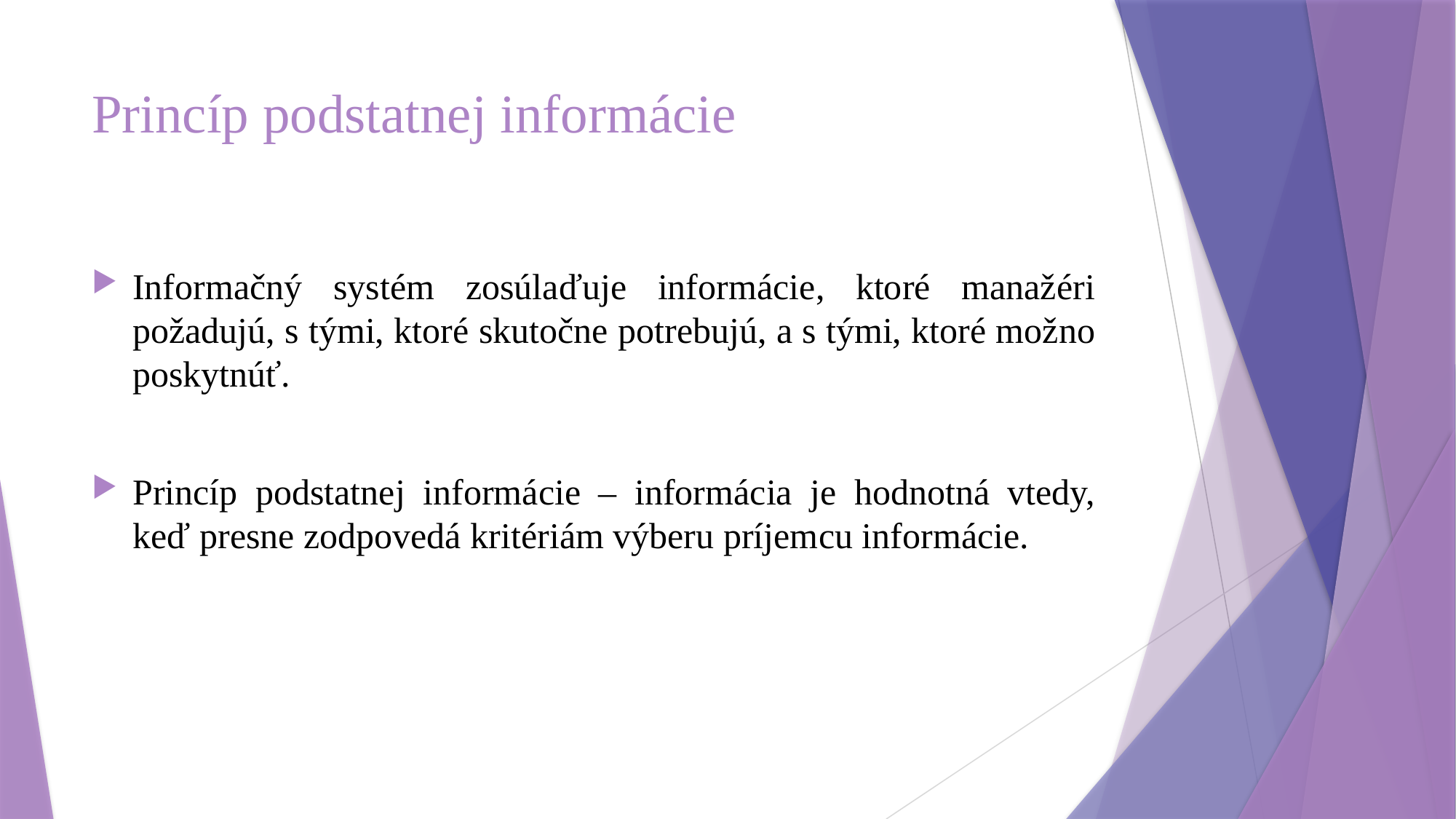

# Princíp podstatnej informácie
Informačný systém zosúlaďuje informácie, ktoré manažéri požadujú, s tými, ktoré skutočne potrebujú, a s tými, ktoré možno poskytnúť.

Princíp podstatnej informácie – informácia je hodnotná vtedy, keď presne zodpovedá kritériám výberu príjemcu informácie.